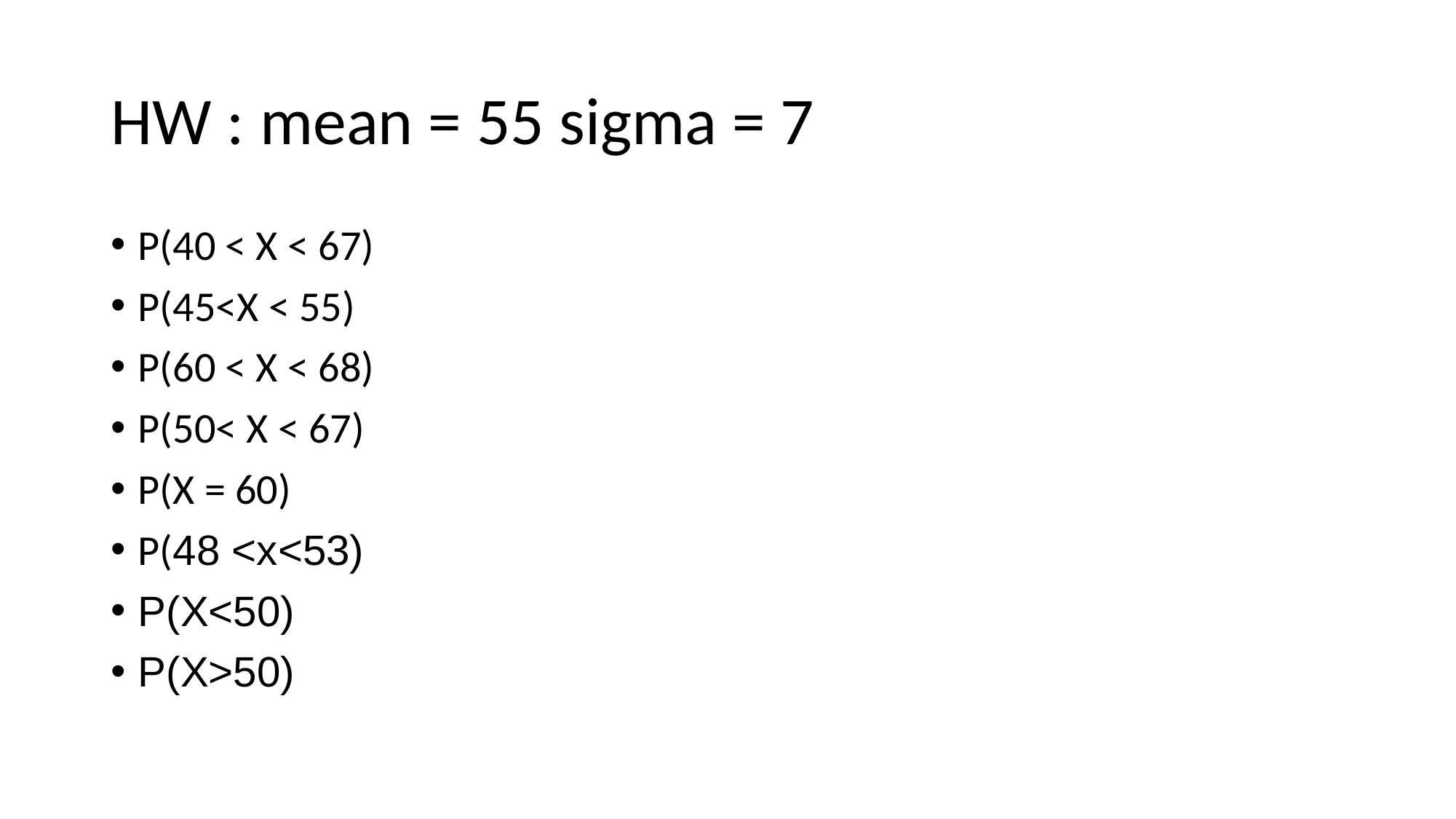

# HW : mean = 55 sigma = 7
P(40 < X < 67)
P(45<X < 55)
P(60 < X < 68)
P(50< X < 67)
P(X = 60)
P(48 <x<53)
P(X<50)
P(X>50)